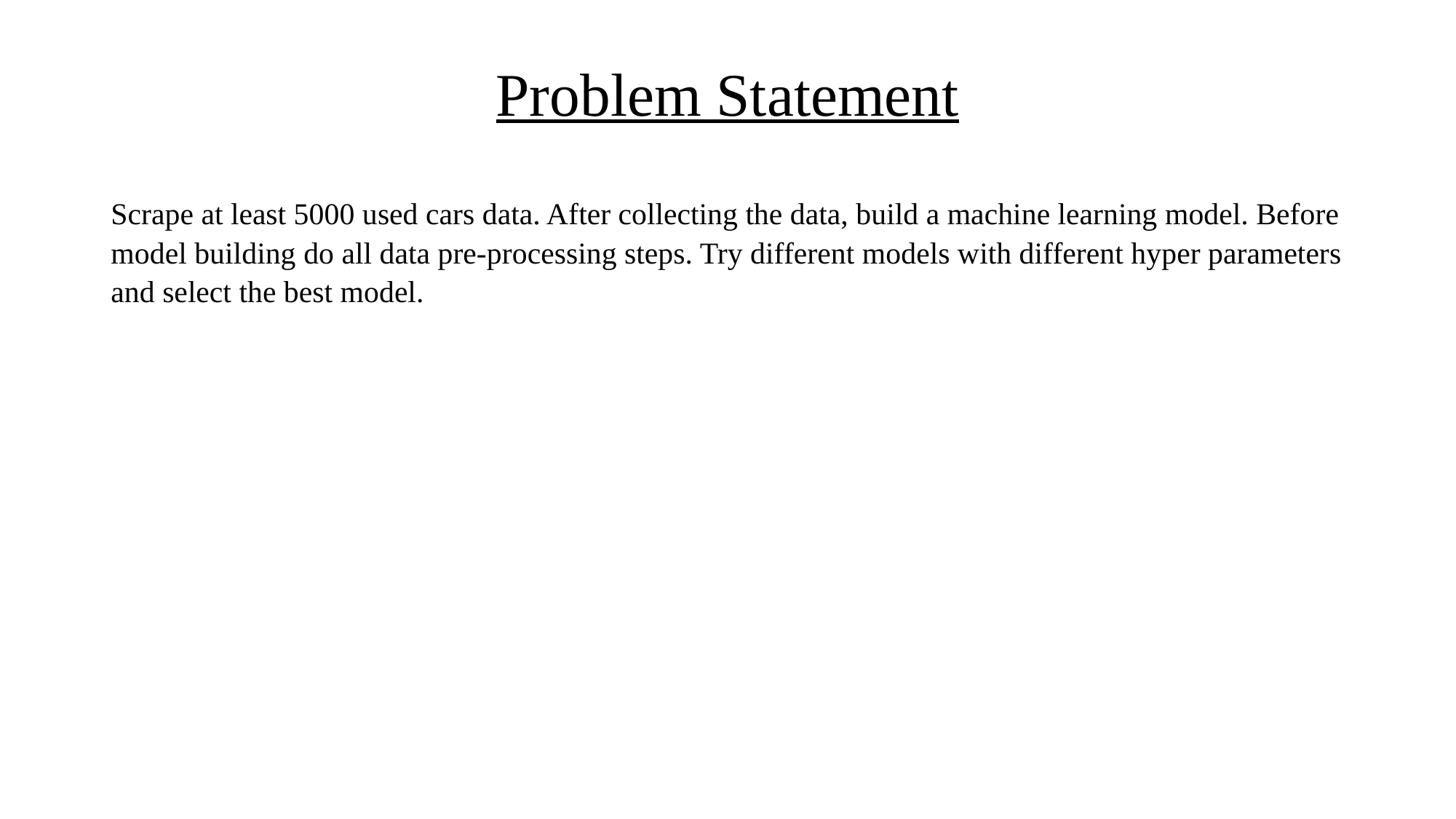

# Problem Statement
Scrape at least 5000 used cars data. After collecting the data, build a machine learning model. Before model building do all data pre-processing steps. Try different models with different hyper parameters and select the best model.